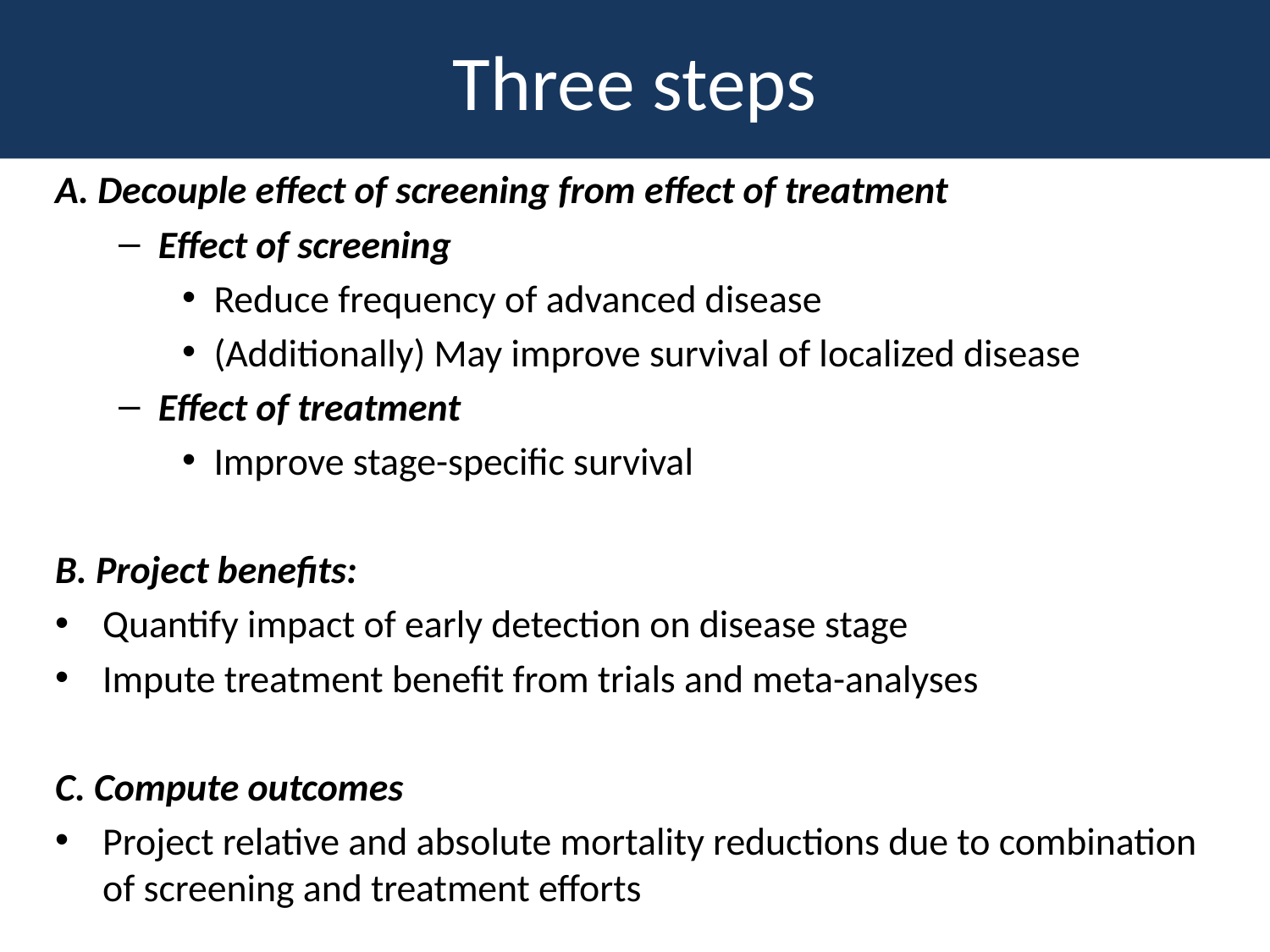

# Three steps
A. Decouple effect of screening from effect of treatment
Effect of screening
Reduce frequency of advanced disease
(Additionally) May improve survival of localized disease
Effect of treatment
Improve stage-specific survival

B. Project benefits:
Quantify impact of early detection on disease stage
Impute treatment benefit from trials and meta-analyses

C. Compute outcomes
Project relative and absolute mortality reductions due to combination of screening and treatment efforts